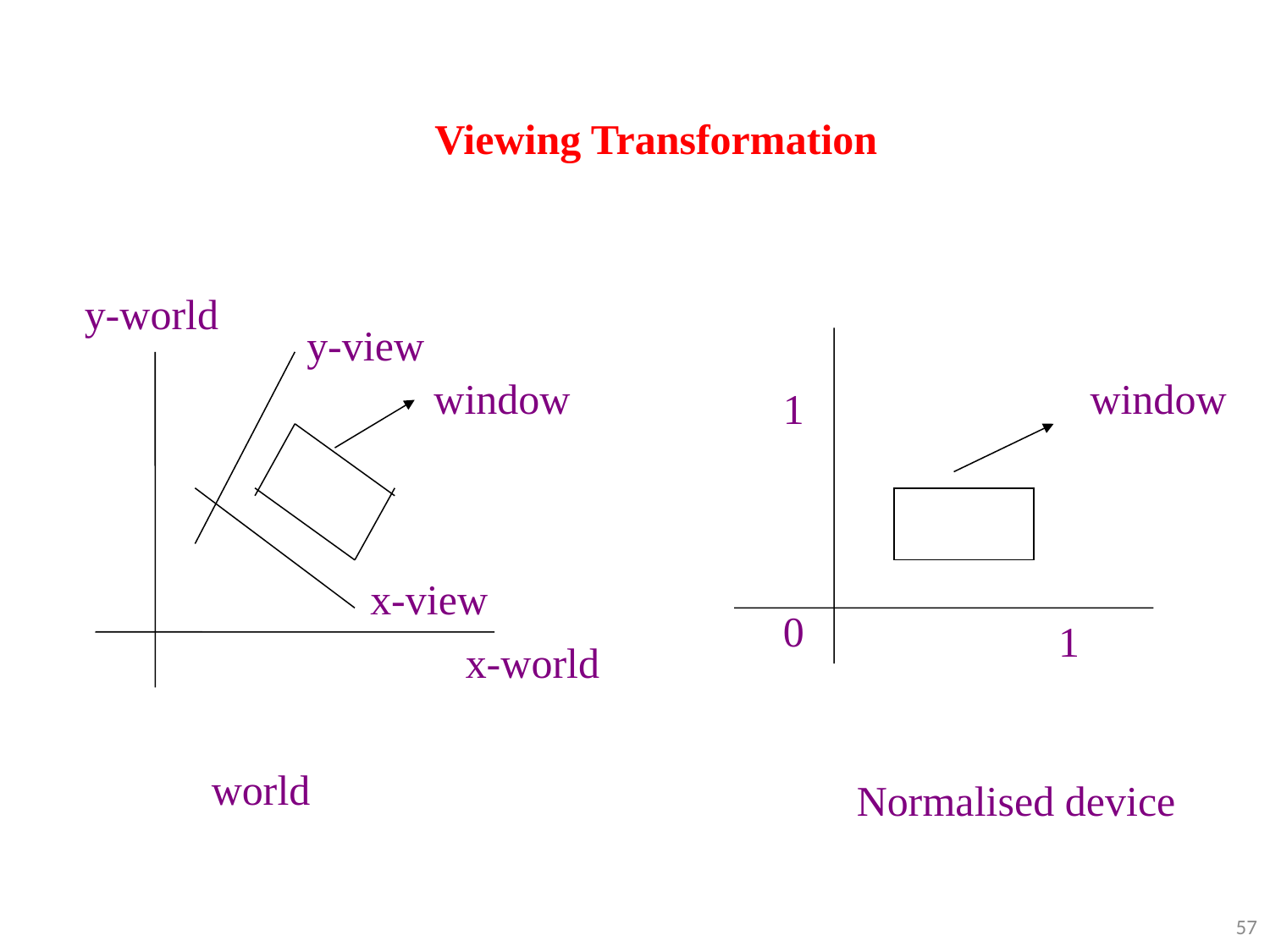

# Viewing Transformation
y-world
y-view

window
window
1
x-view
0
1
x-world
world
Normalised device
57